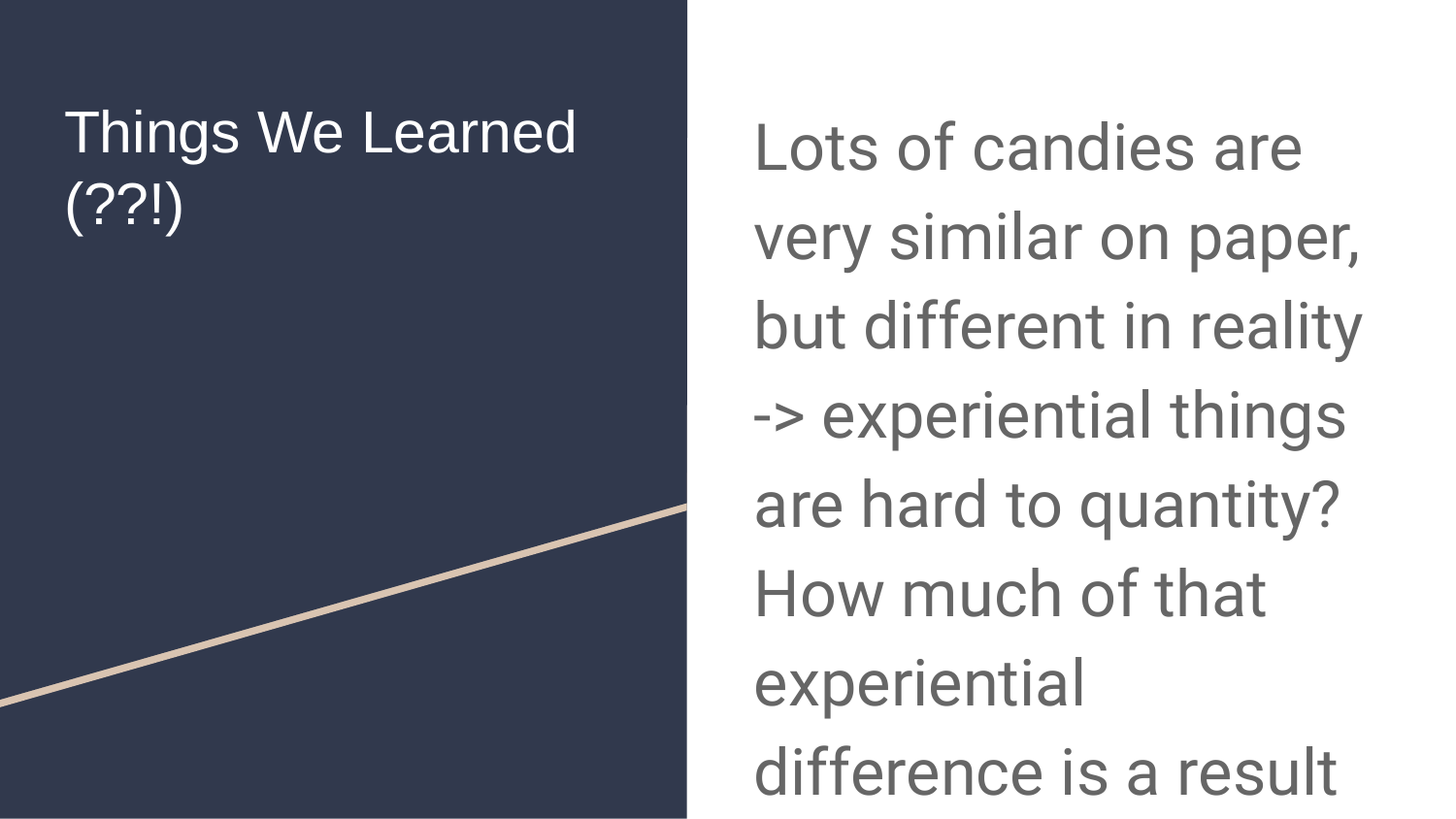

# Things We Learned (??!)
Lots of candies are very similar on paper, but different in reality -> experiential things are hard to quantity? How much of that experiential difference is a result of expectations from branding?